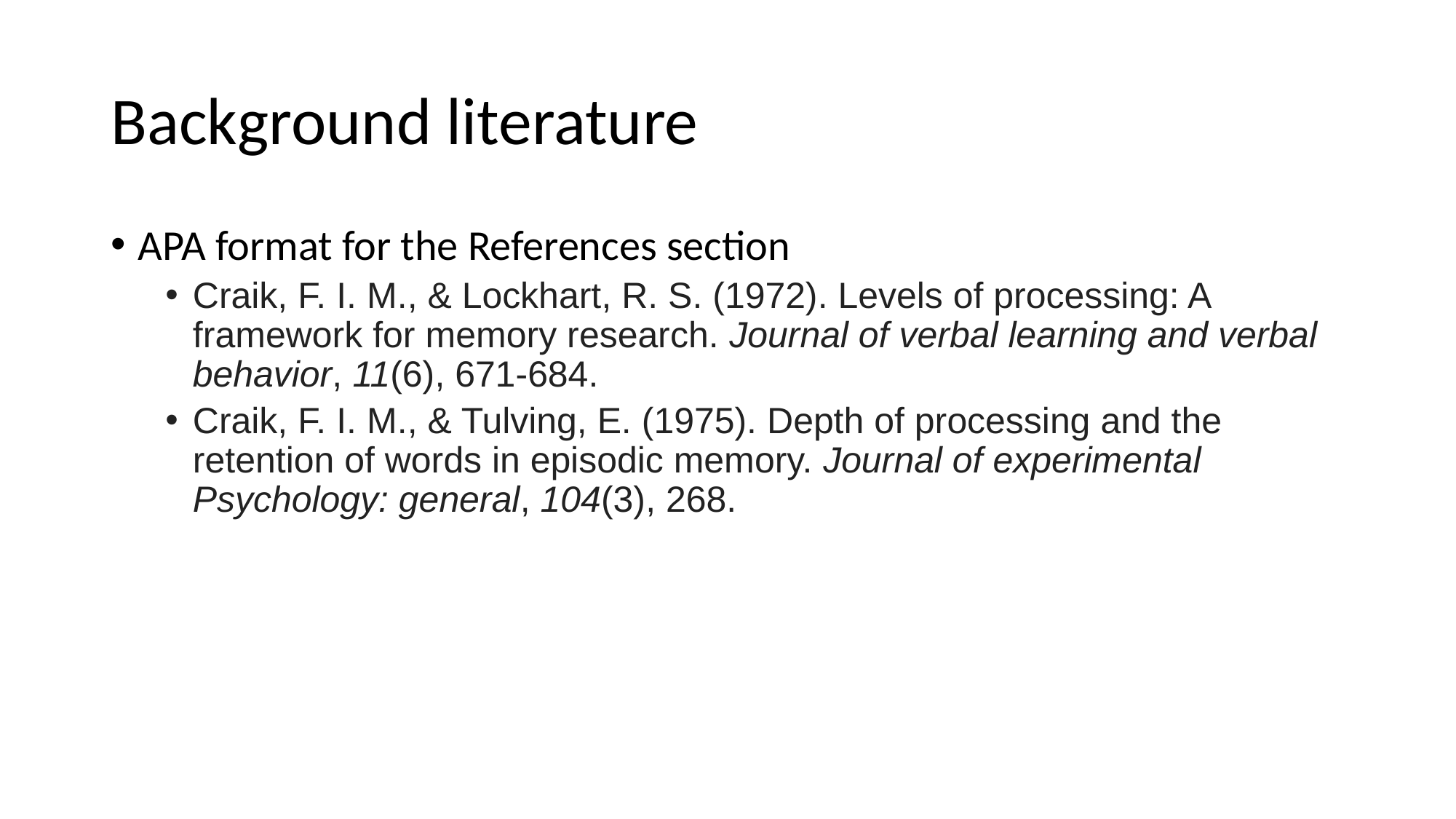

# Background literature
APA format for the References section
Craik, F. I. M., & Lockhart, R. S. (1972). Levels of processing: A framework for memory research. Journal of verbal learning and verbal behavior, 11(6), 671-684.
Craik, F. I. M., & Tulving, E. (1975). Depth of processing and the retention of words in episodic memory. Journal of experimental Psychology: general, 104(3), 268.